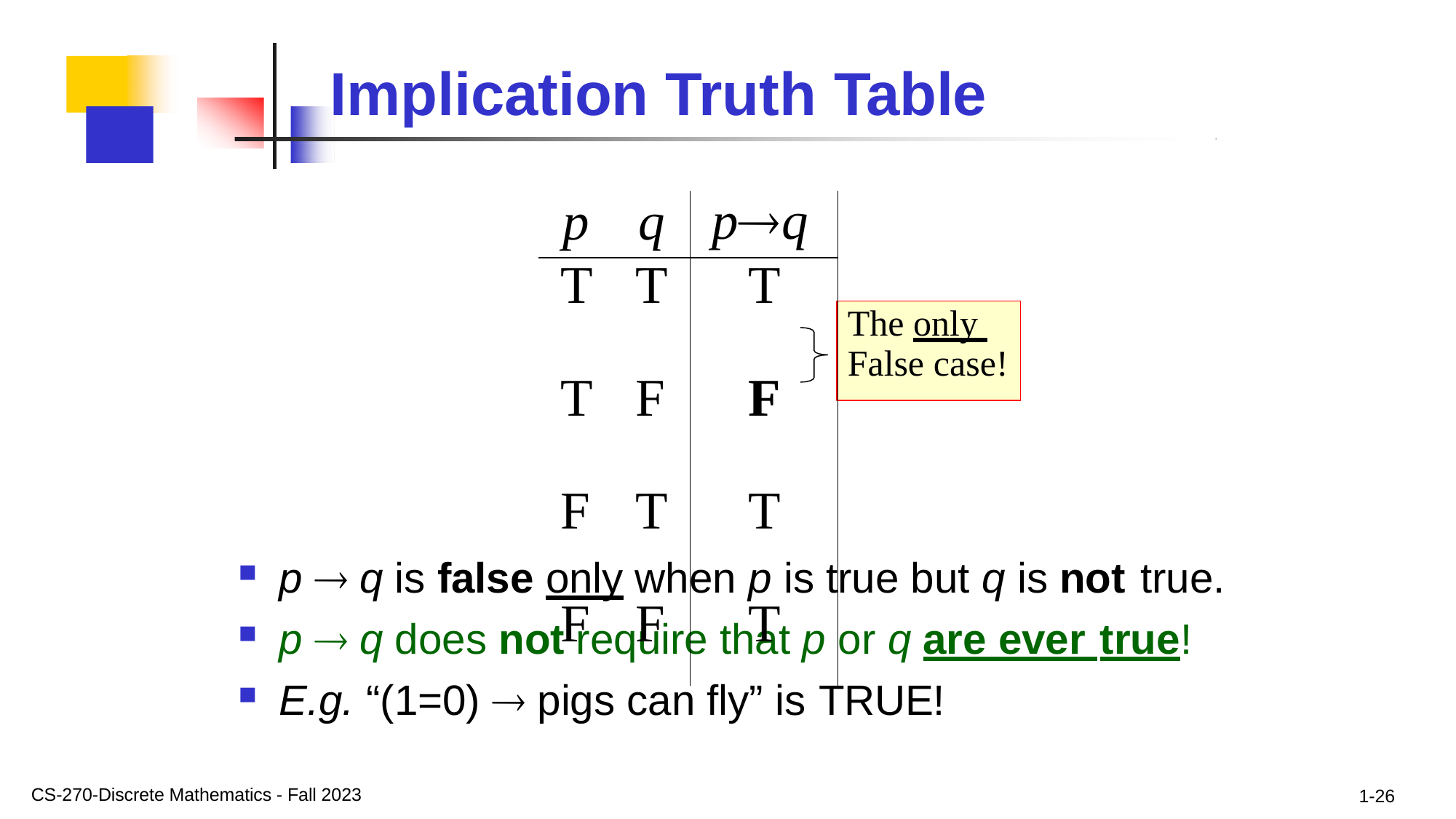

# Implication Truth Table

| p | q | p→q |  |
| --- | --- | --- | --- |
| T T F F | T F T F | T F T T | The only False case! |

p → q is false only when p is true but q is not true.
p → q does not require that p or q are ever true!
E.g. “(1=0) → pigs can fly” is TRUE!
CS-270-Discrete Mathematics - Fall 2023
1-26